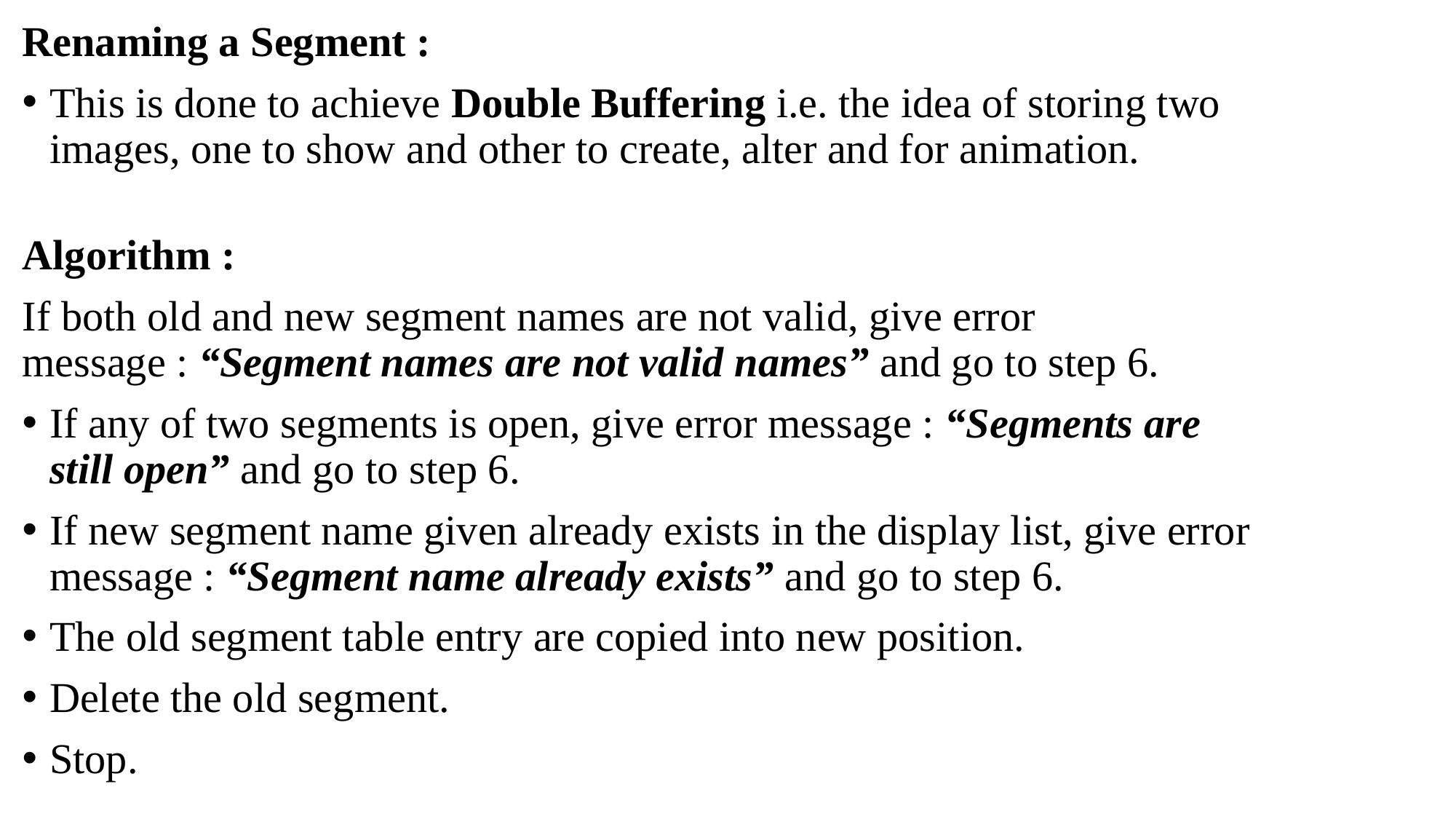

Renaming a Segment :
This is done to achieve Double Buffering i.e. the idea of storing two images, one to show and other to create, alter and for animation.
Algorithm :
If both old and new segment names are not valid, give error message : “Segment names are not valid names” and go to step 6.
If any of two segments is open, give error message : “Segments are still open” and go to step 6.
If new segment name given already exists in the display list, give error message : “Segment name already exists” and go to step 6.
The old segment table entry are copied into new position.
Delete the old segment.
Stop.